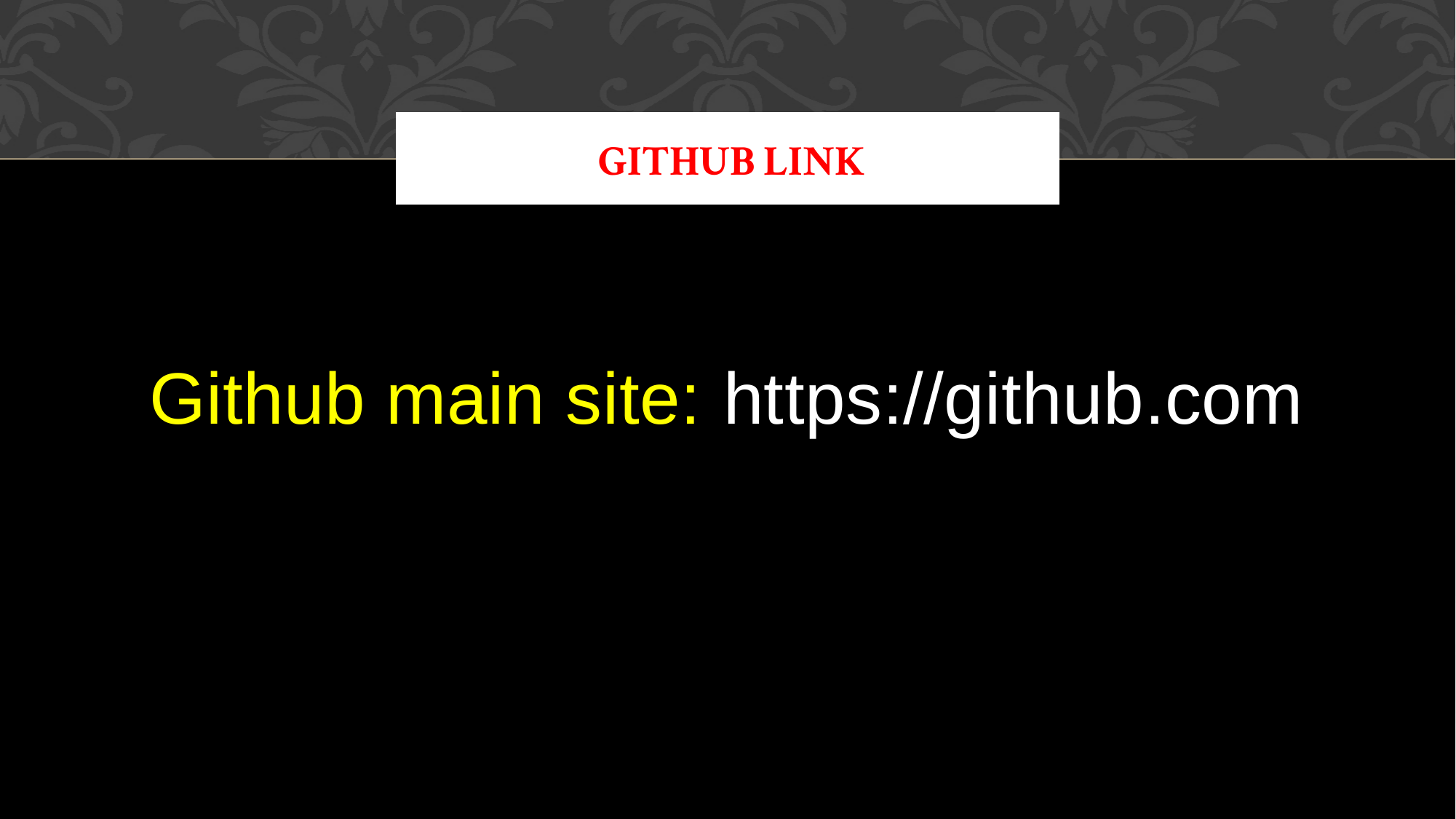

# Github link

    Github main site: https://github.com